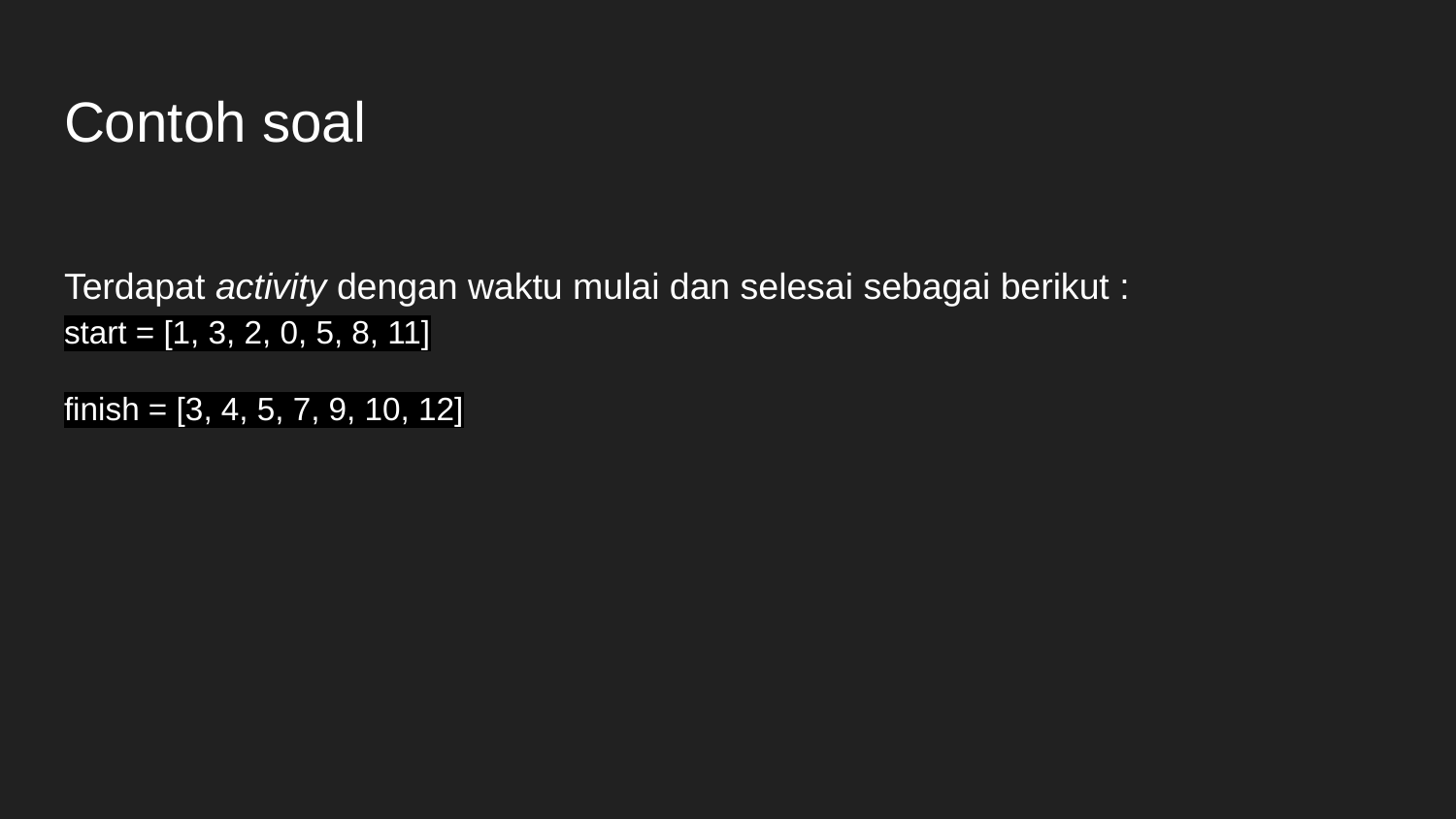

# Contoh soal
Terdapat activity dengan waktu mulai dan selesai sebagai berikut :
start = [1, 3, 2, 0, 5, 8, 11]
finish = [3, 4, 5, 7, 9, 10, 12]